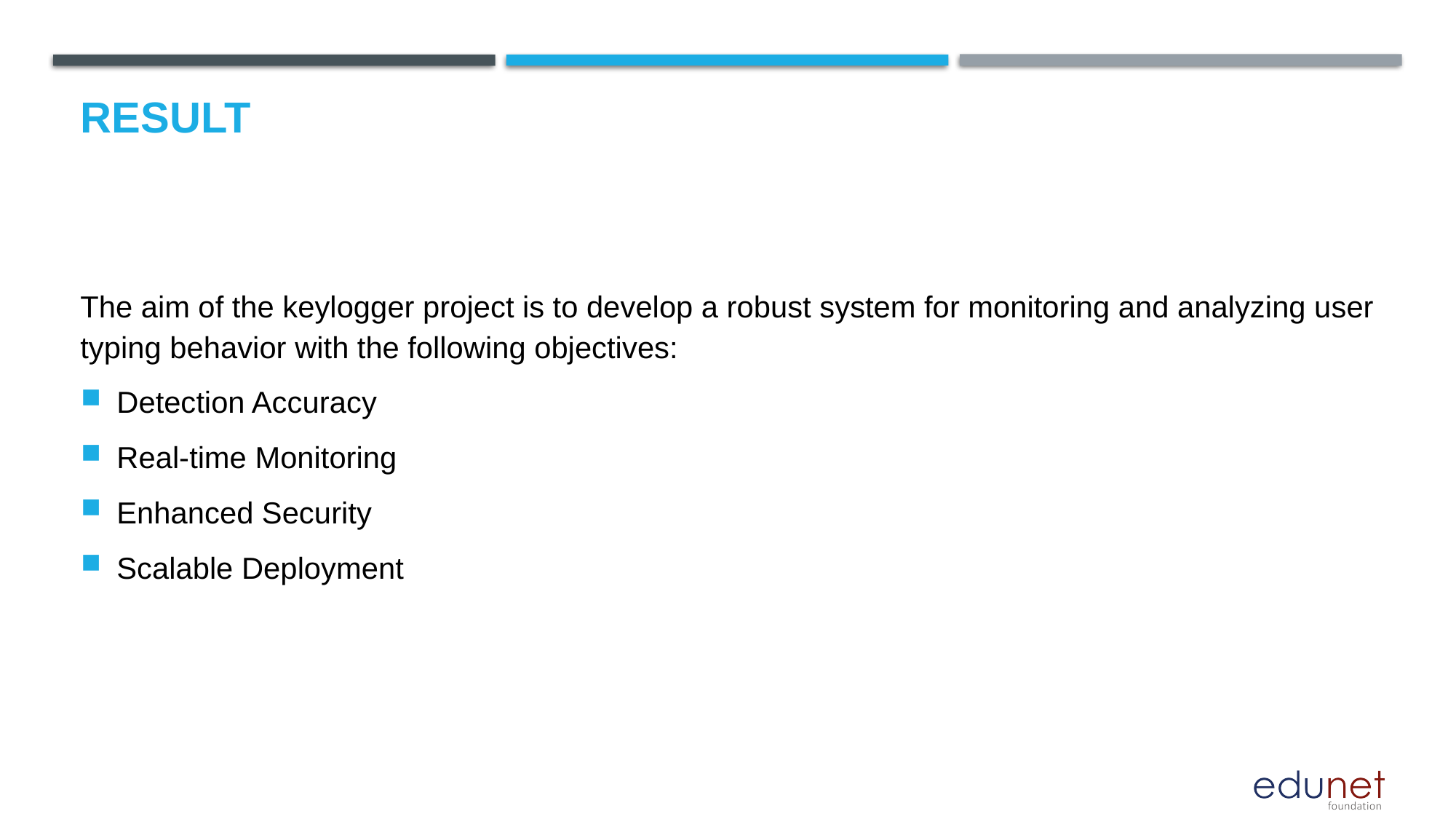

# Result
The aim of the keylogger project is to develop a robust system for monitoring and analyzing user typing behavior with the following objectives:
Detection Accuracy
Real-time Monitoring
Enhanced Security
Scalable Deployment